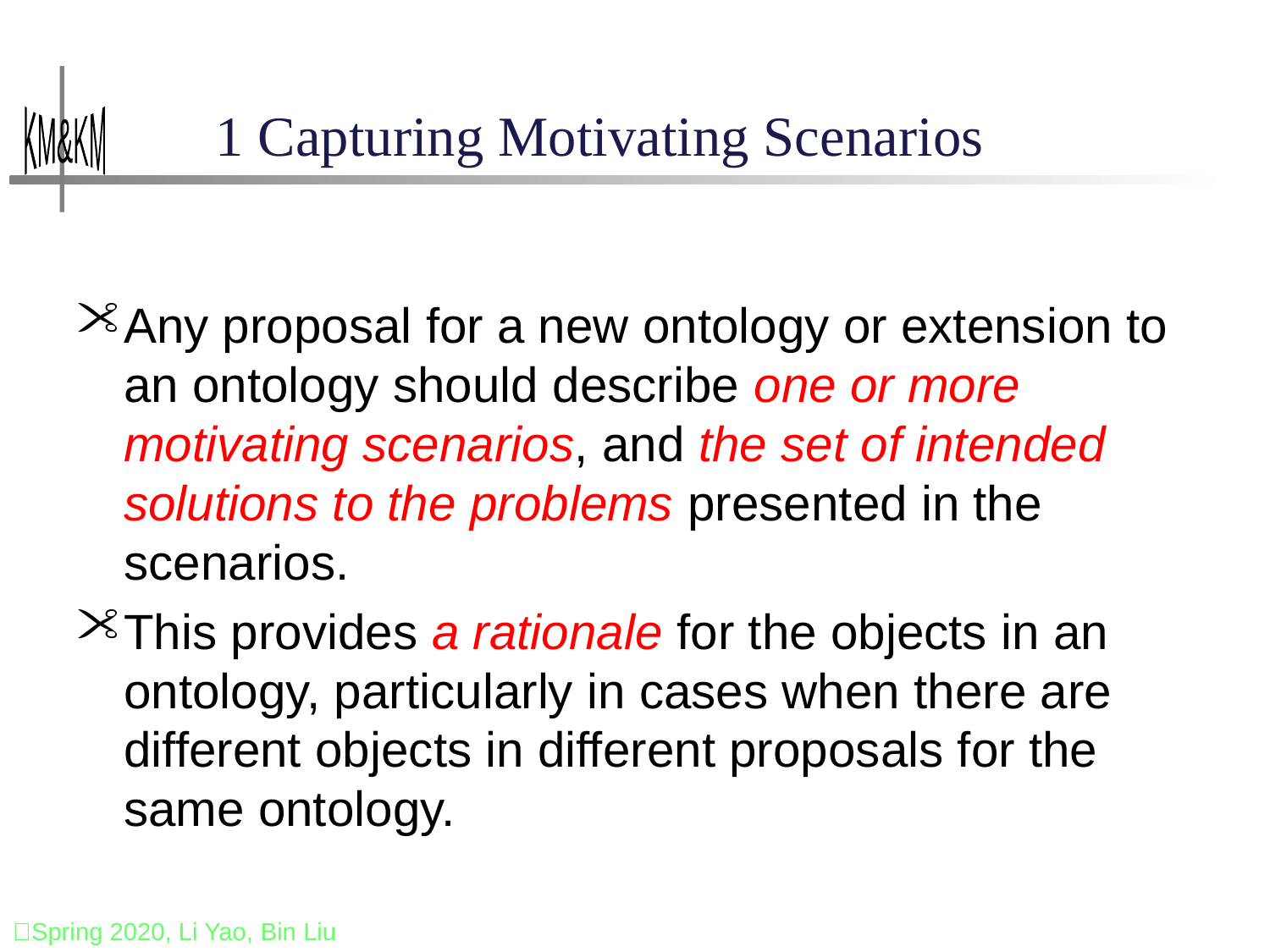

# 1 Capturing Motivating Scenarios
Any proposal for a new ontology or extension to an ontology should describe one or more motivating scenarios, and the set of intended solutions to the problems presented in the scenarios.
This provides a rationale for the objects in an ontology, particularly in cases when there are different objects in different proposals for the same ontology.